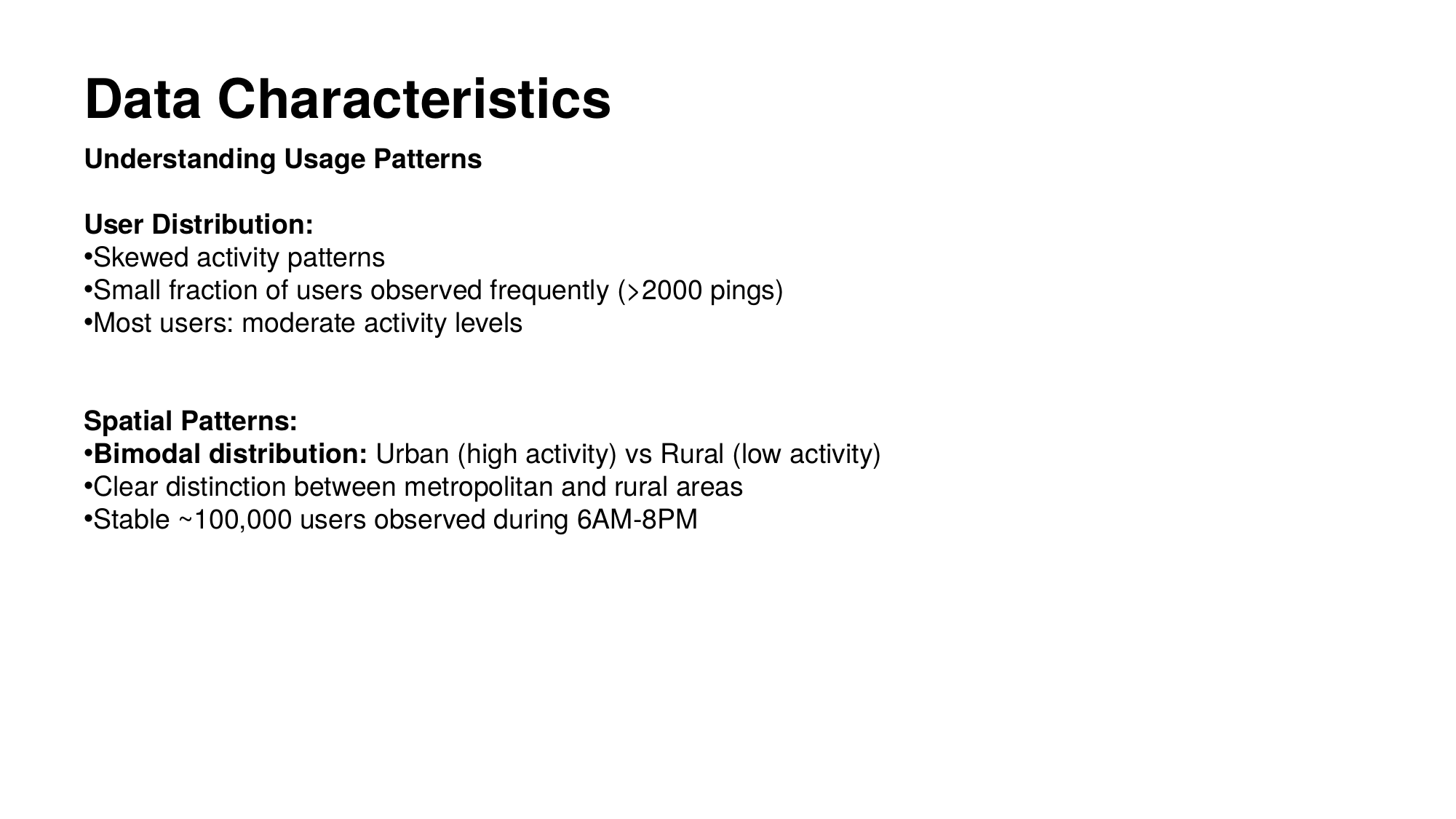

# Data Characteristics
Understanding Usage Patterns

User Distribution:
Skewed activity patterns
Small fraction of users observed frequently (>2000 pings)
Most users: moderate activity levels

Spatial Patterns:
Bimodal distribution: Urban (high activity) vs Rural (low activity)
Clear distinction between metropolitan and rural areas
Stable ~100,000 users observed during 6AM-8PM